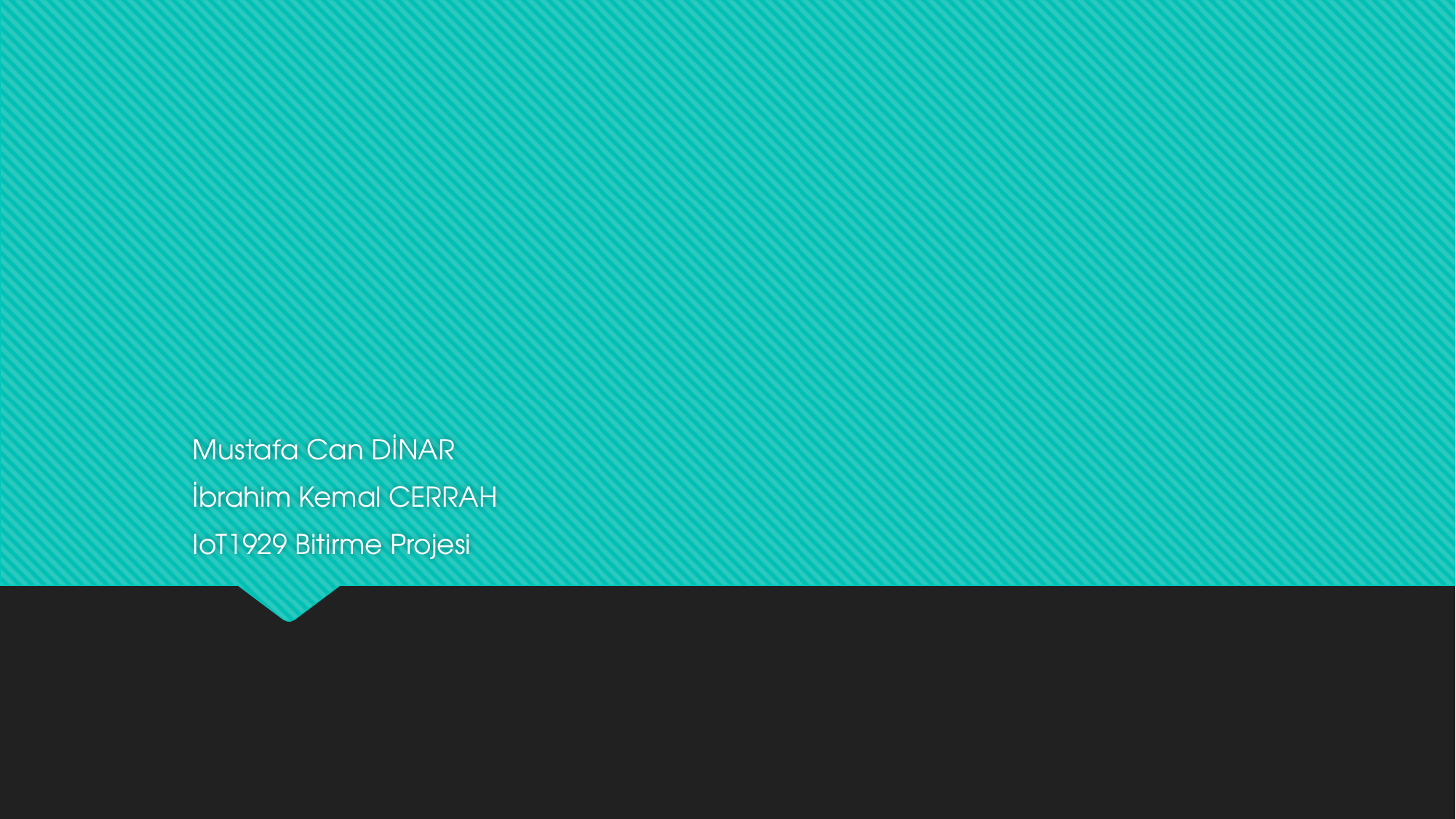

#

Mustafa Can DİNAR
İbrahim Kemal CERRAH
IoT1929 Bitirme Projesi